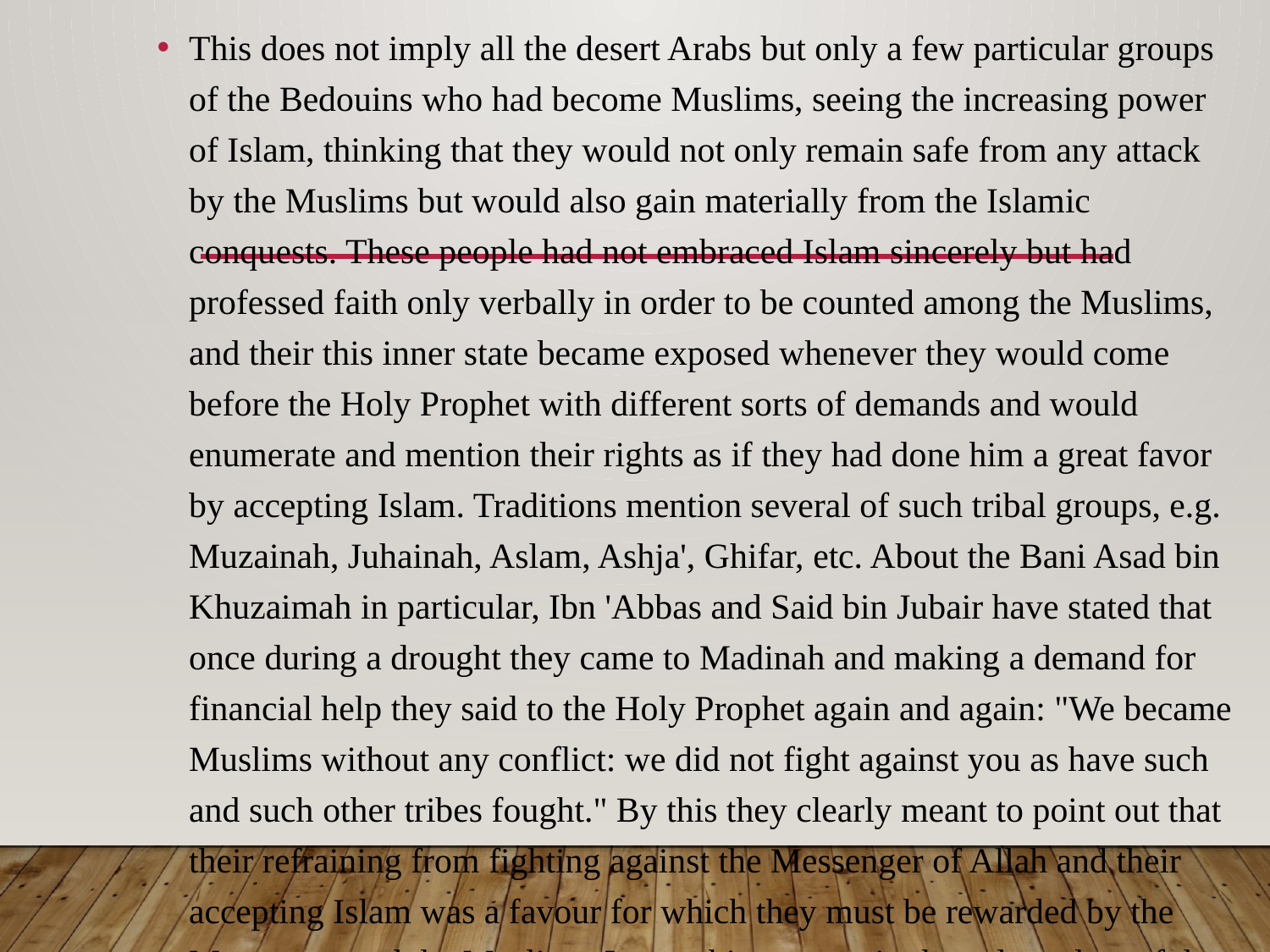

This does not imply all the desert Arabs but only a few particular groups of the Bedouins who had become Muslims, seeing the increasing power of Islam, thinking that they would not only remain safe from any attack by the Muslims but would also gain materially from the Islamic conquests. These people had not embraced Islam sincerely but had professed faith only verbally in order to be counted among the Muslims, and their this inner state became exposed whenever they would come before the Holy Prophet with different sorts of demands and would enumerate and mention their rights as if they had done him a great favor by accepting Islam. Traditions mention several of such tribal groups, e.g. Muzainah, Juhainah, Aslam, Ashja', Ghifar, etc. About the Bani Asad bin Khuzaimah in particular, Ibn 'Abbas and Said bin Jubair have stated that once during a drought they came to Madinah and making a demand for financial help they said to the Holy Prophet again and again: "We became Muslims without any conflict: we did not fight against you as have such and such other tribes fought." By this they clearly meant to point out that their refraining from fighting against the Messenger of Allah and their accepting Islam was a favour for which they must be rewarded by the Messenger and the Muslims. It was this same attitude and conduct of the Bedouin group living around Madinah, which has been commented upon in these verses.